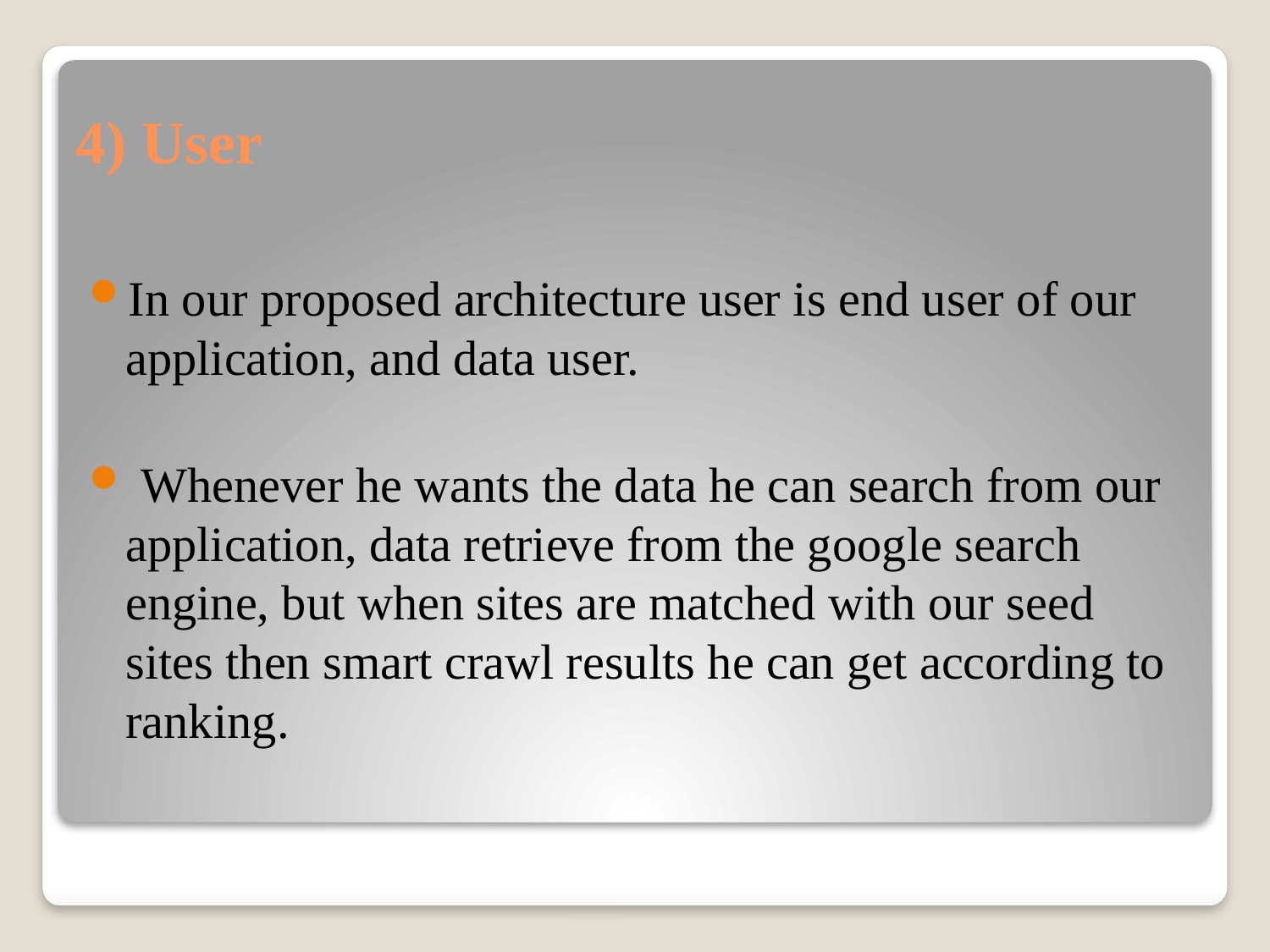

# 4) User
In our proposed architecture user is end user of our application, and data user.

 Whenever he wants the data he can search from our application, data retrieve from the google search engine, but when sites are matched with our seed sites then smart crawl results he can get according to ranking.